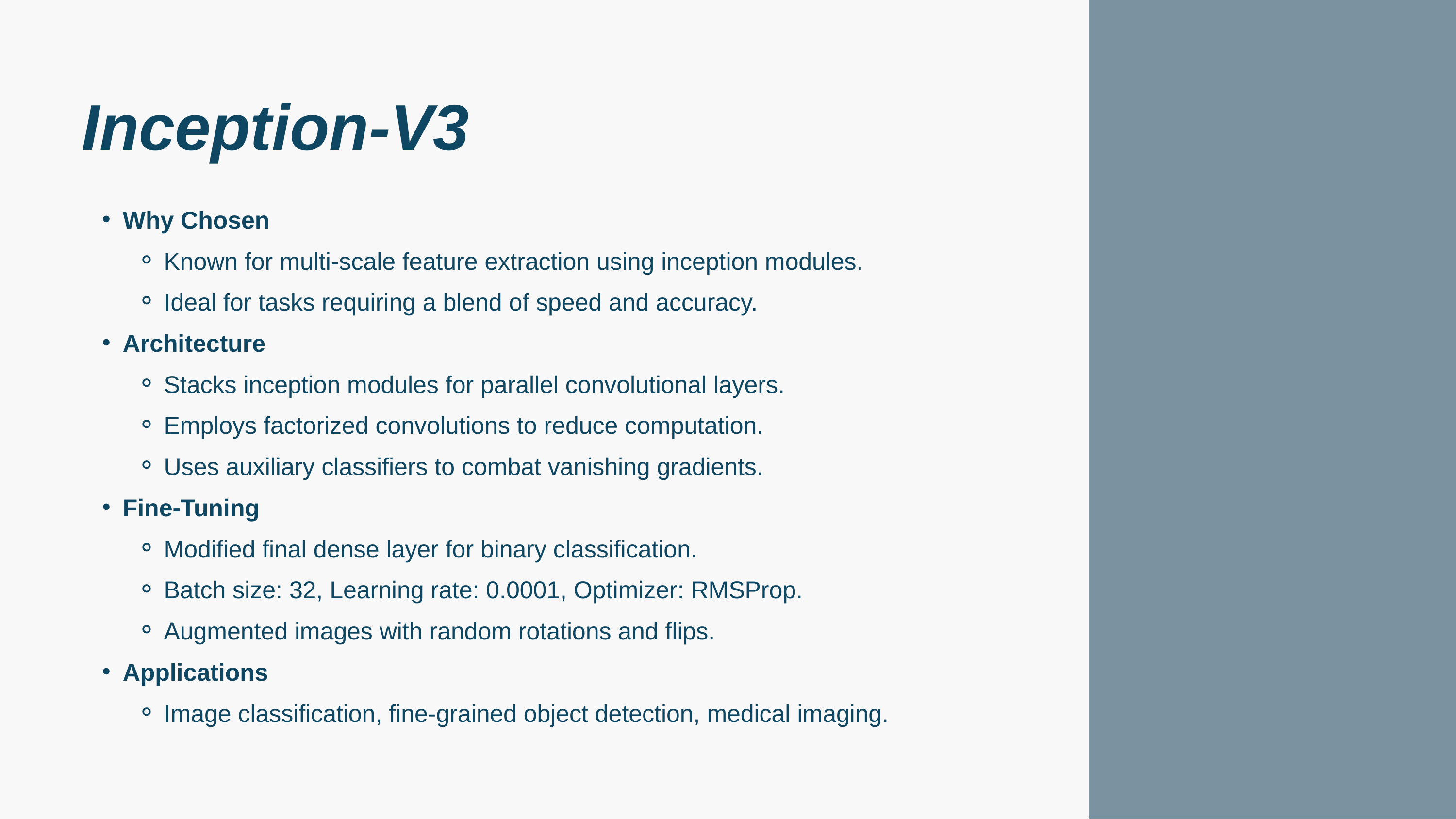

Inception-V3
Why Chosen
Known for multi-scale feature extraction using inception modules.
Ideal for tasks requiring a blend of speed and accuracy.
Architecture
Stacks inception modules for parallel convolutional layers.
Employs factorized convolutions to reduce computation.
Uses auxiliary classifiers to combat vanishing gradients.
Fine-Tuning
Modified final dense layer for binary classification.
Batch size: 32, Learning rate: 0.0001, Optimizer: RMSProp.
Augmented images with random rotations and flips.
Applications
Image classification, fine-grained object detection, medical imaging.